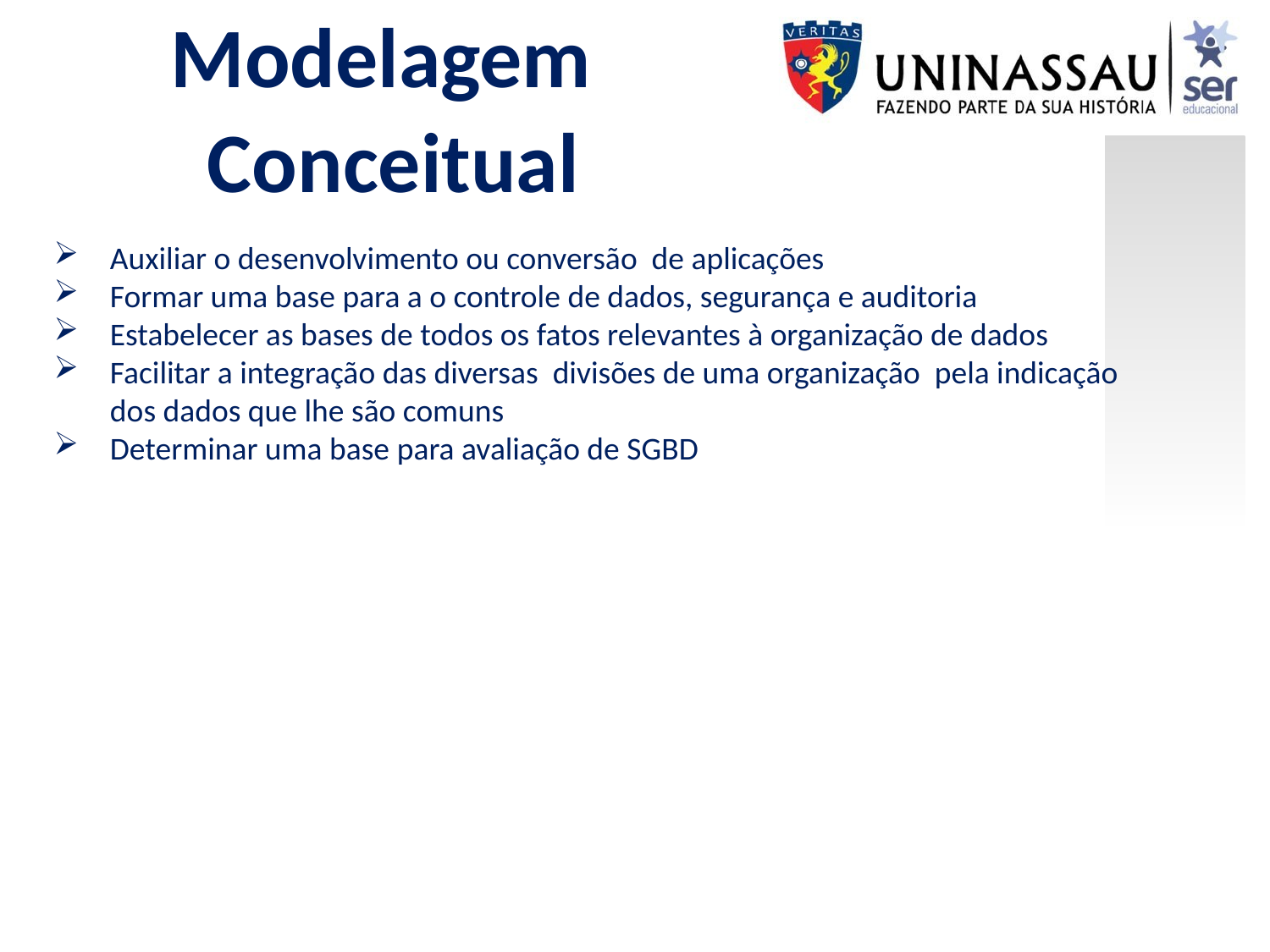

Modelagem
Conceitual
Auxiliar o desenvolvimento ou conversão  de aplicações
Formar uma base para a o controle de dados, segurança e auditoria
Estabelecer as bases de todos os fatos relevantes à organização de dados
Facilitar a integração das diversas  divisões de uma organização  pela indicação dos dados que lhe são comuns
Determinar uma base para avaliação de SGBD